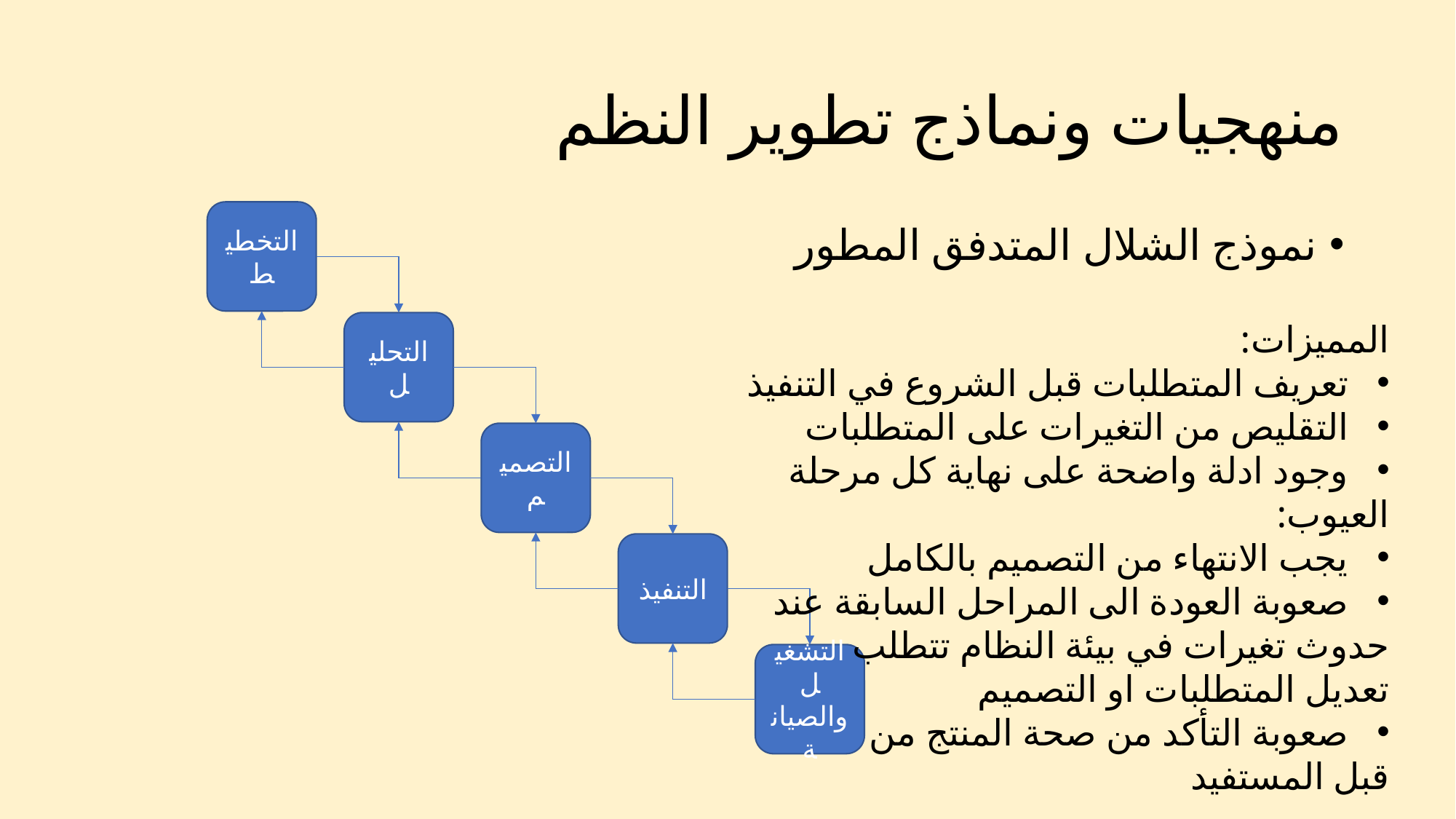

# منهجيات ونماذج تطوير النظم
التخطيط
نموذج الشلال المتدفق المطور
المميزات:
تعريف المتطلبات قبل الشروع في التنفيذ
التقليص من التغيرات على المتطلبات
وجود ادلة واضحة على نهاية كل مرحلة
العيوب:
يجب الانتهاء من التصميم بالكامل
صعوبة العودة الى المراحل السابقة عند
حدوث تغيرات في بيئة النظام تتطلب
تعديل المتطلبات او التصميم
صعوبة التأكد من صحة المنتج من
قبل المستفيد

التحليل
التصميم
التنفيذ
التشغيل والصيانة